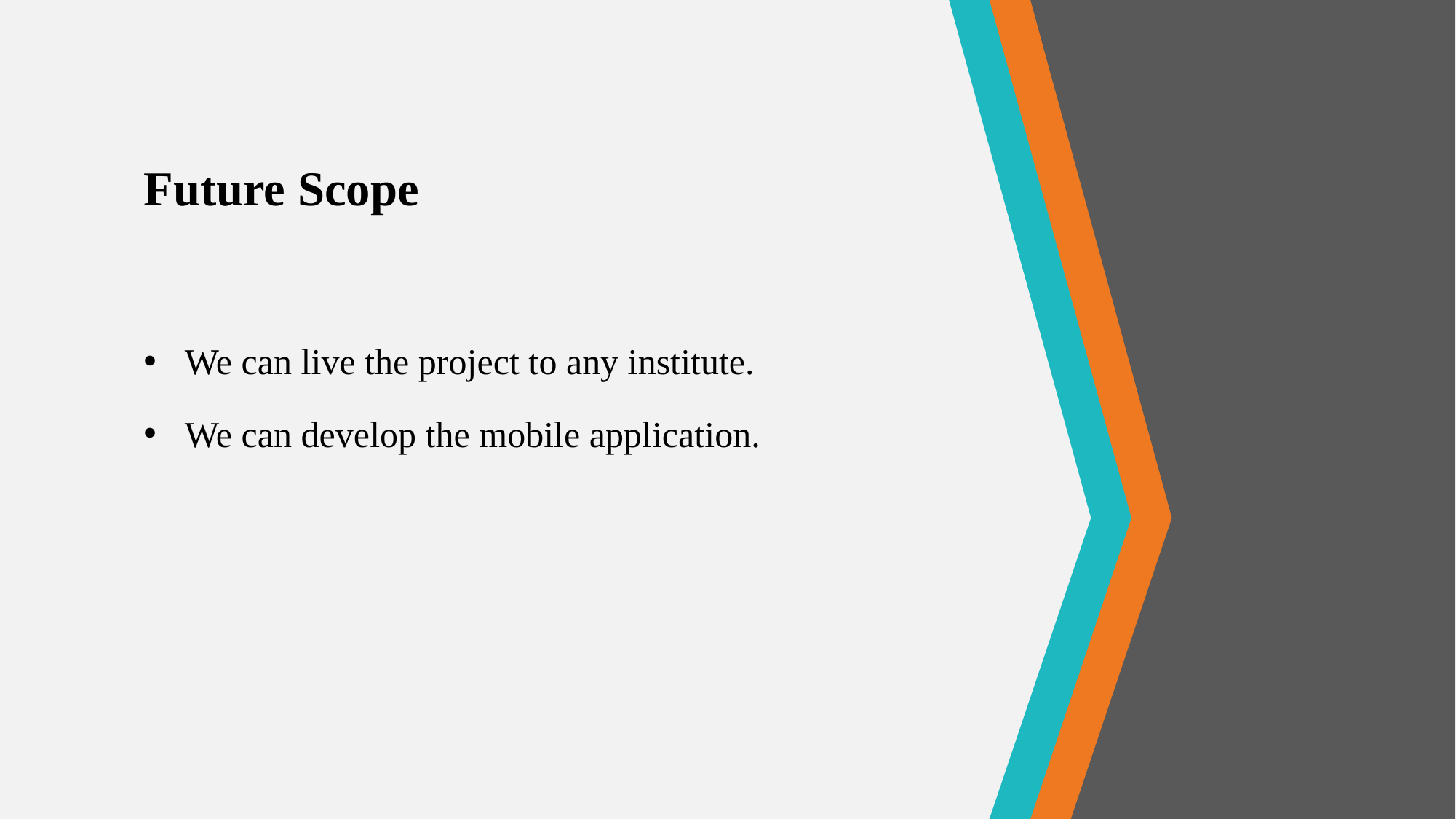

# Future Scope
We can live the project to any institute.
We can develop the mobile application.